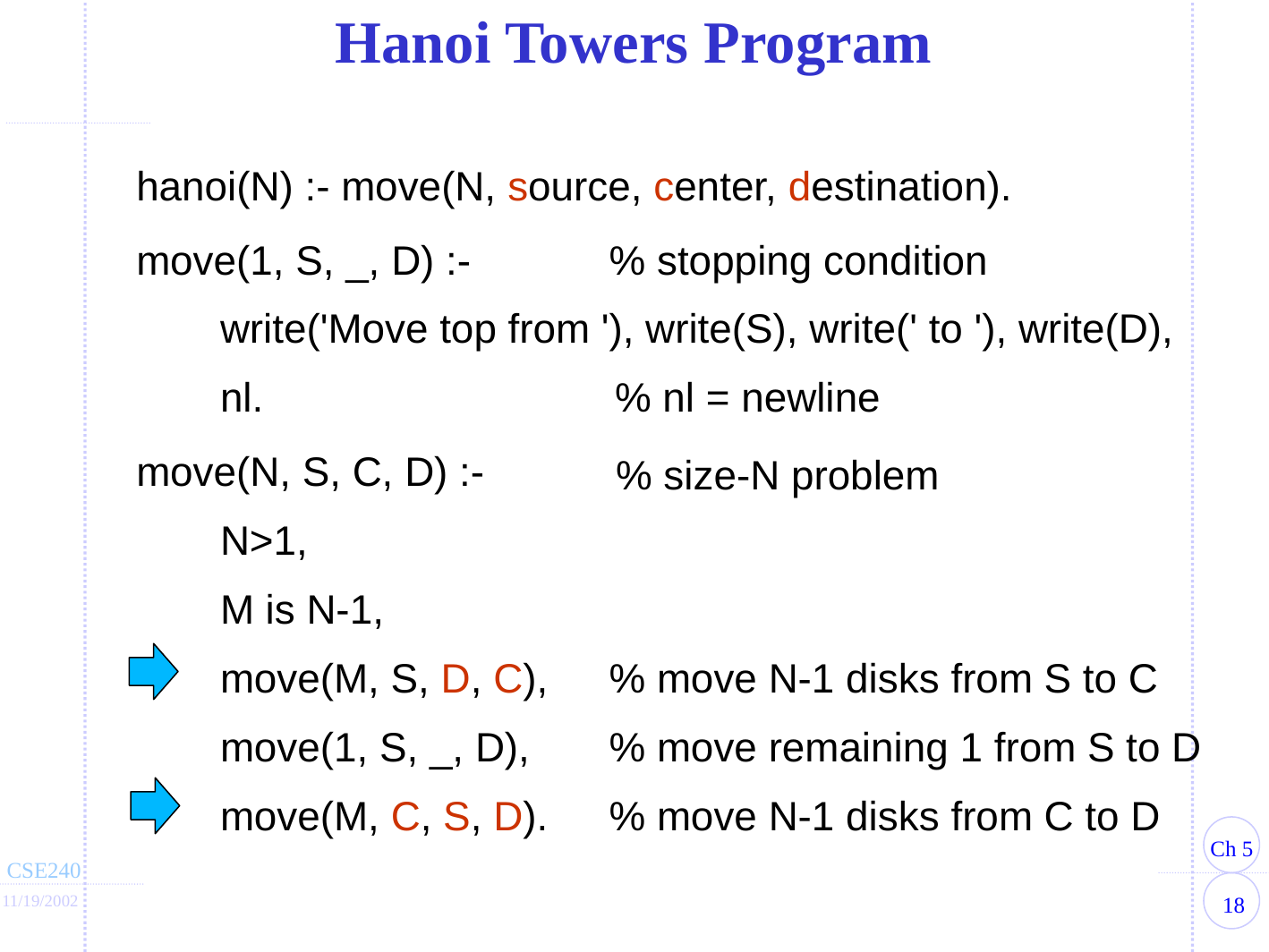

Hanoi Towers Program
hanoi(N) :- move(N, source, center, destination).
move(1, S, _, D) :- 	 % stopping condition
	write('Move top from '), write(S), write(' to '), write(D),
	nl. 	 	% nl = newline
move(N, S, C, D) :-
	N>1,
	M is N-1,
	move(M, S, D, C), 	 % move N-1 disks from S to C
	move(1, S, _, D), 	 % move remaining 1 from S to D
	move(M, C, S, D).	 % move N-1 disks from C to D
% size-N problem